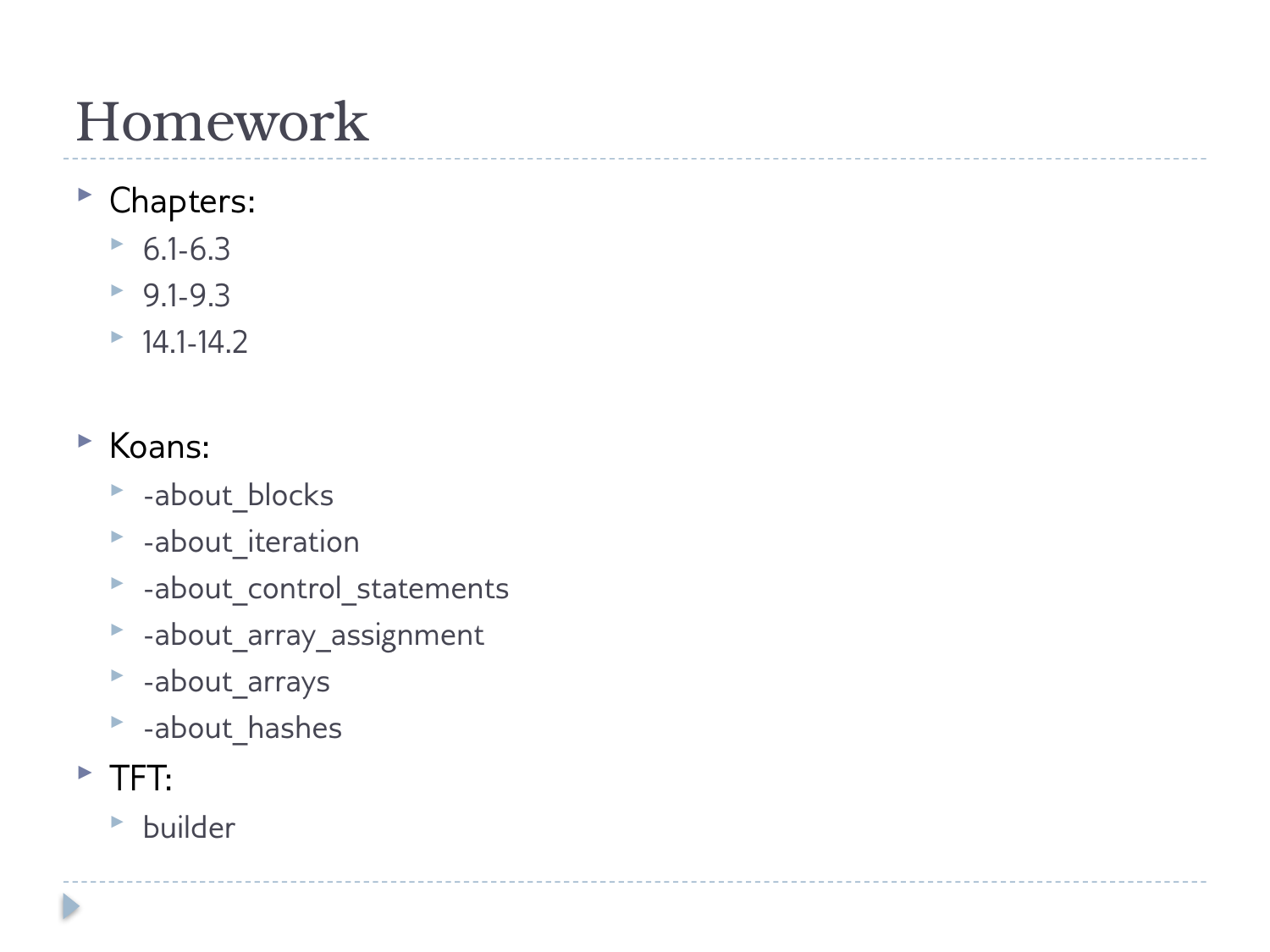

# Homework
Chapters:
6.1-6.3
9.1-9.3
14.1-14.2

Koans:
-about_blocks
-about_iteration
-about_control_statements
-about_array_assignment
-about_arrays
-about_hashes
TFT:
builder